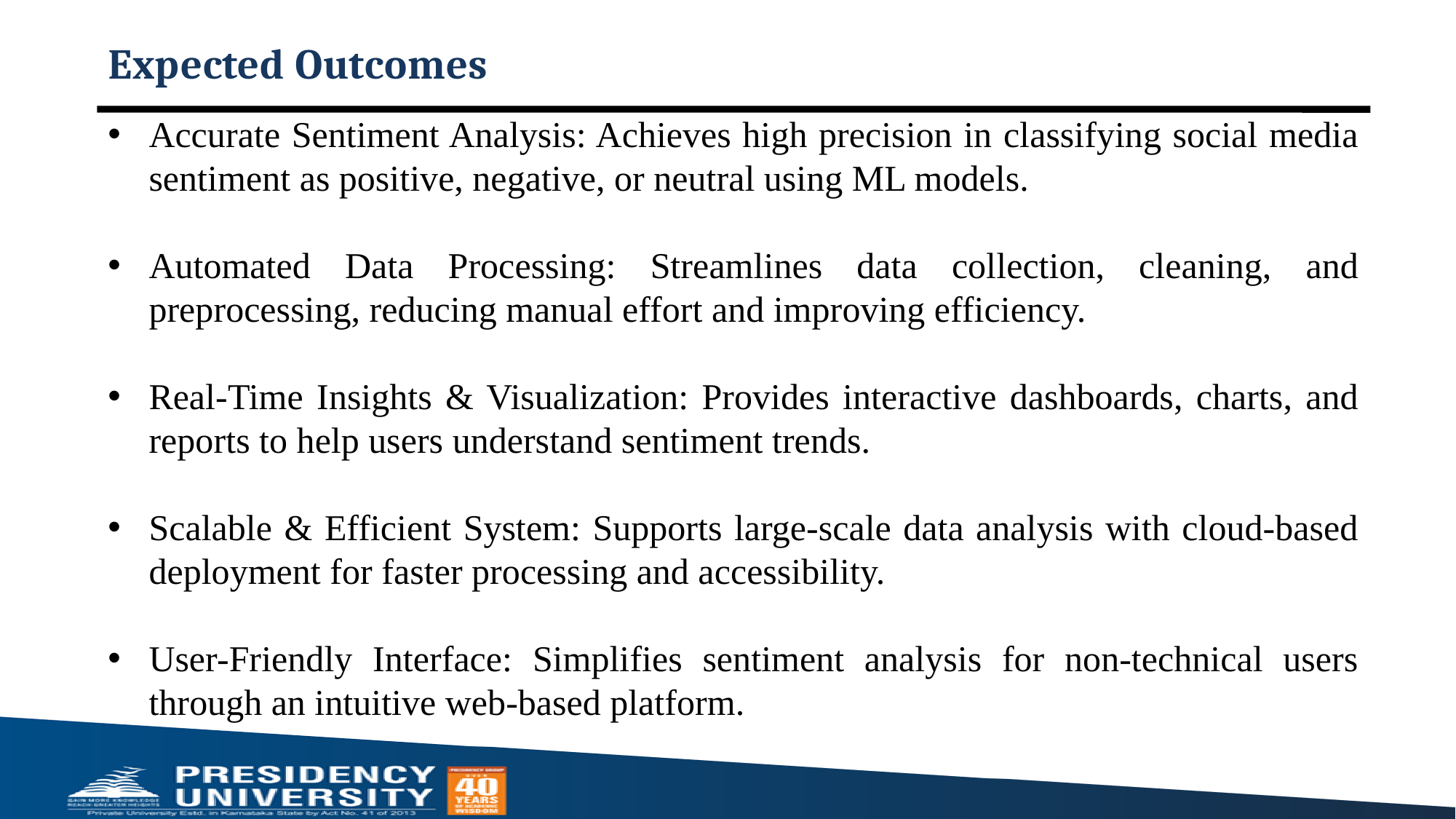

# Expected Outcomes
Accurate Sentiment Analysis: Achieves high precision in classifying social media sentiment as positive, negative, or neutral using ML models.

Automated Data Processing: Streamlines data collection, cleaning, and preprocessing, reducing manual effort and improving efficiency.

Real-Time Insights & Visualization: Provides interactive dashboards, charts, and reports to help users understand sentiment trends.

Scalable & Efficient System: Supports large-scale data analysis with cloud-based deployment for faster processing and accessibility.

User-Friendly Interface: Simplifies sentiment analysis for non-technical users through an intuitive web-based platform.